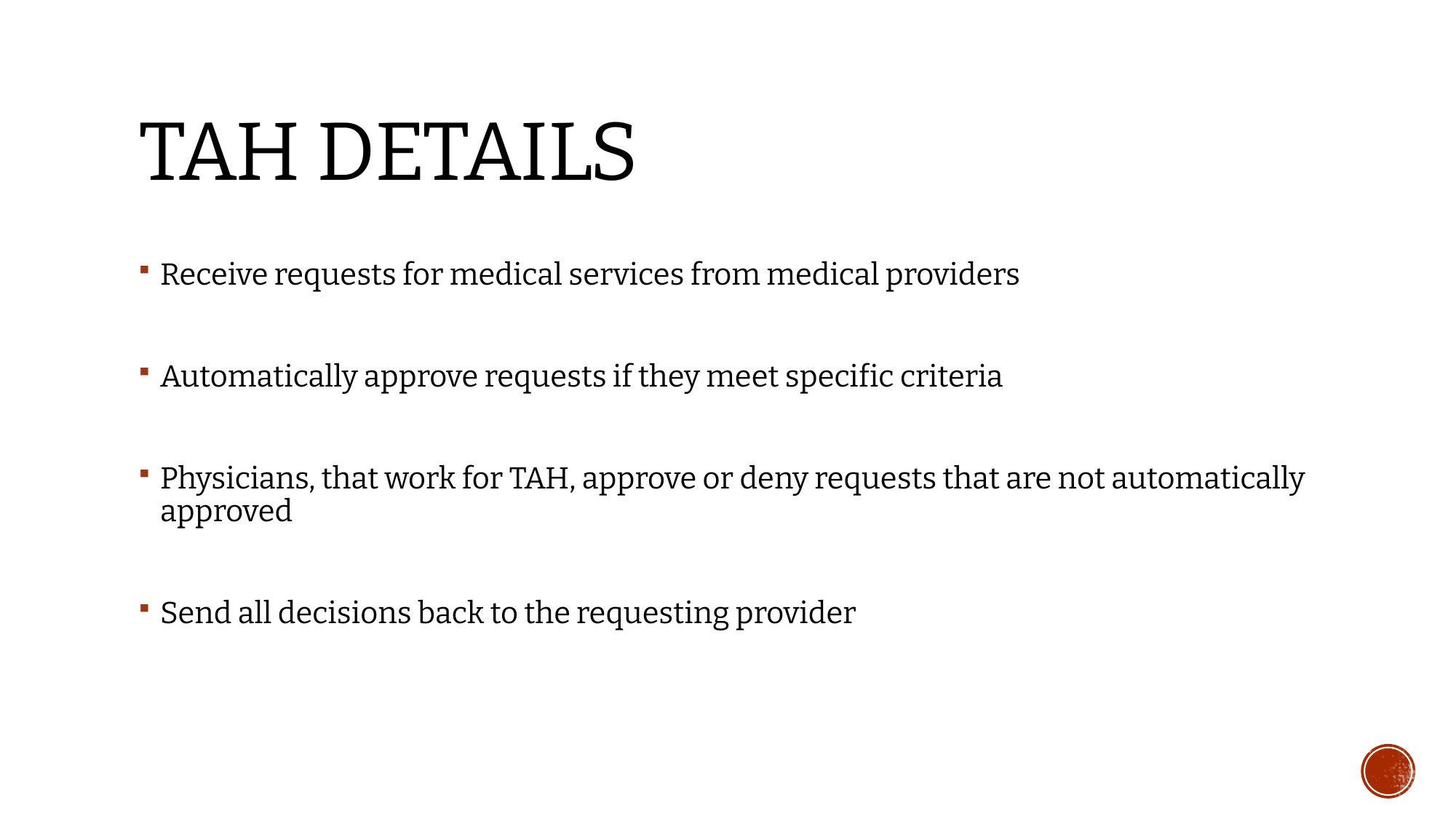

TAH DETAILS
Receive requests for medical services from medical providers

Automatically approve requests if they meet specific criteria

Physicians, that work for TAH, approve or deny requests that are not automatically approved

Send all decisions back to the requesting provider